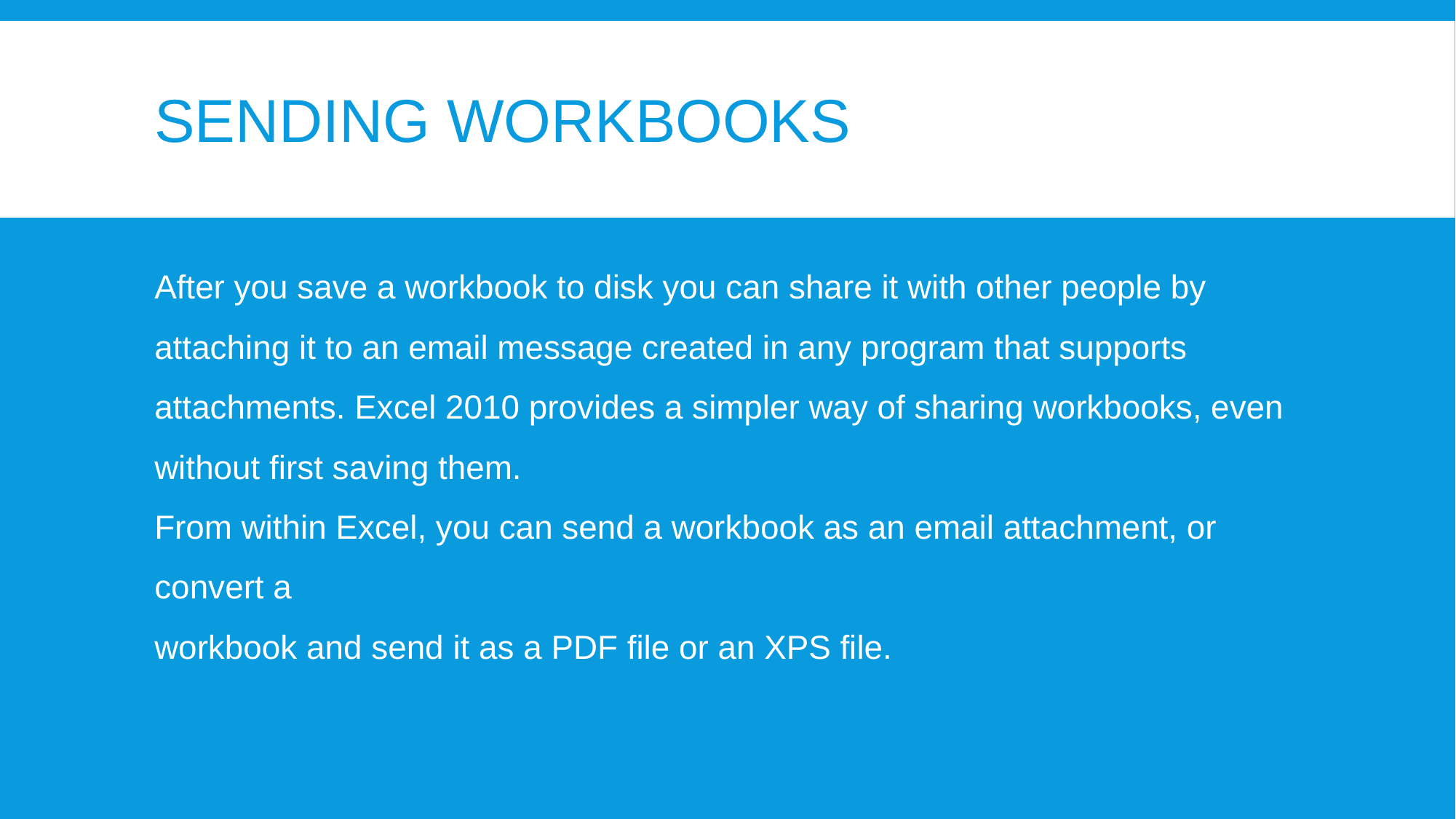

# Sending Workbooks
After you save a workbook to disk you can share it with other people by attaching it to an email message created in any program that supports attachments. Excel 2010 provides a simpler way of sharing workbooks, even without first saving them.
From within Excel, you can send a workbook as an email attachment, or convert a
workbook and send it as a PDF file or an XPS file.